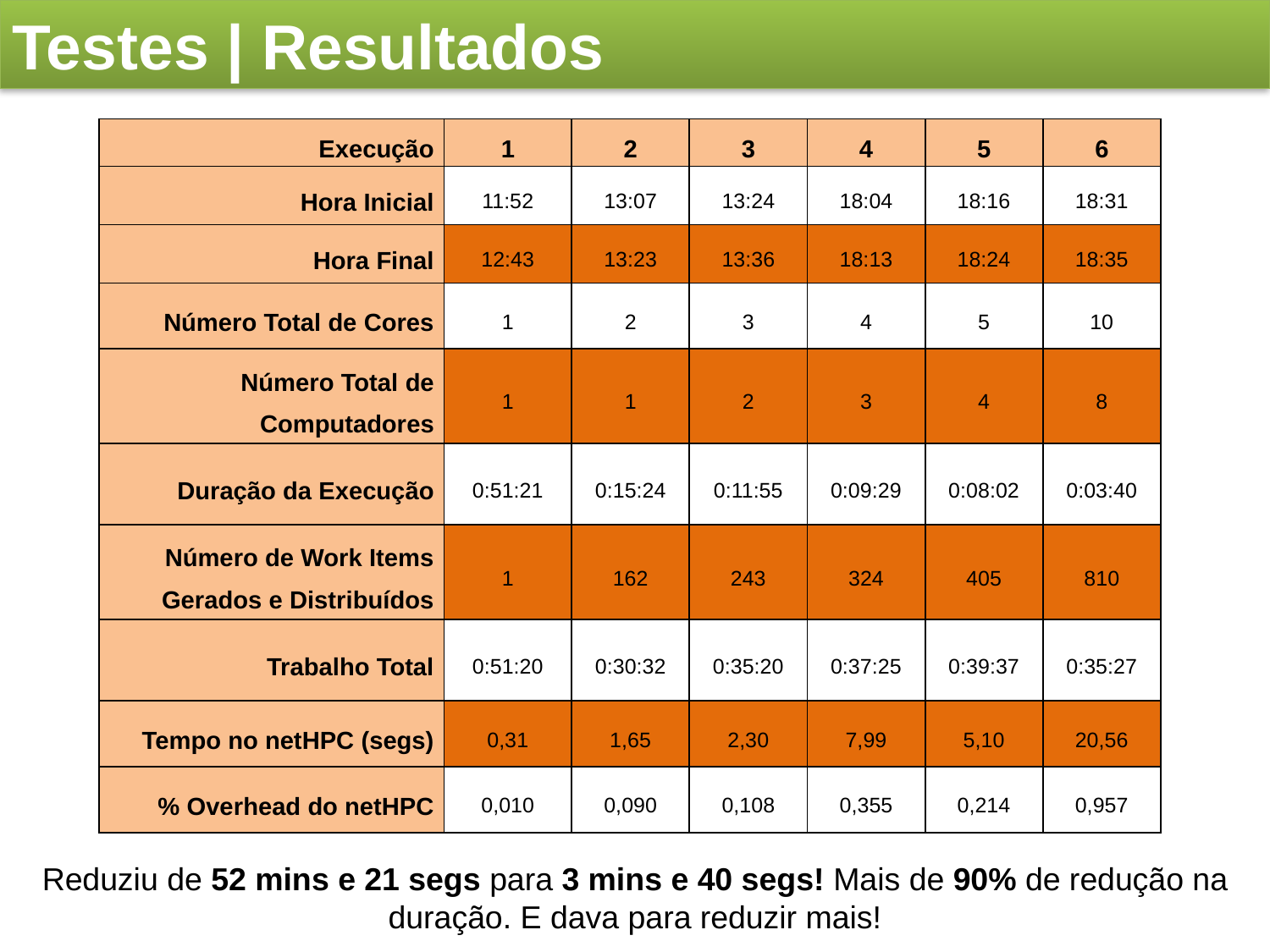

Testes | Resultados
| Execução | 1 | 2 | 3 | 4 | 5 | 6 |
| --- | --- | --- | --- | --- | --- | --- |
| Hora Inicial | 11:52 | 13:07 | 13:24 | 18:04 | 18:16 | 18:31 |
| Hora Final | 12:43 | 13:23 | 13:36 | 18:13 | 18:24 | 18:35 |
| Número Total de Cores | 1 | 2 | 3 | 4 | 5 | 10 |
| Número Total de Computadores | 1 | 1 | 2 | 3 | 4 | 8 |
| Duração da Execução | 0:51:21 | 0:15:24 | 0:11:55 | 0:09:29 | 0:08:02 | 0:03:40 |
| Número de Work Items Gerados e Distribuídos | 1 | 162 | 243 | 324 | 405 | 810 |
| Trabalho Total | 0:51:20 | 0:30:32 | 0:35:20 | 0:37:25 | 0:39:37 | 0:35:27 |
| Tempo no netHPC (segs) | 0,31 | 1,65 | 2,30 | 7,99 | 5,10 | 20,56 |
| % Overhead do netHPC | 0,010 | 0,090 | 0,108 | 0,355 | 0,214 | 0,957 |
Reduziu de 52 mins e 21 segs para 3 mins e 40 segs! Mais de 90% de redução na duração. E dava para reduzir mais!